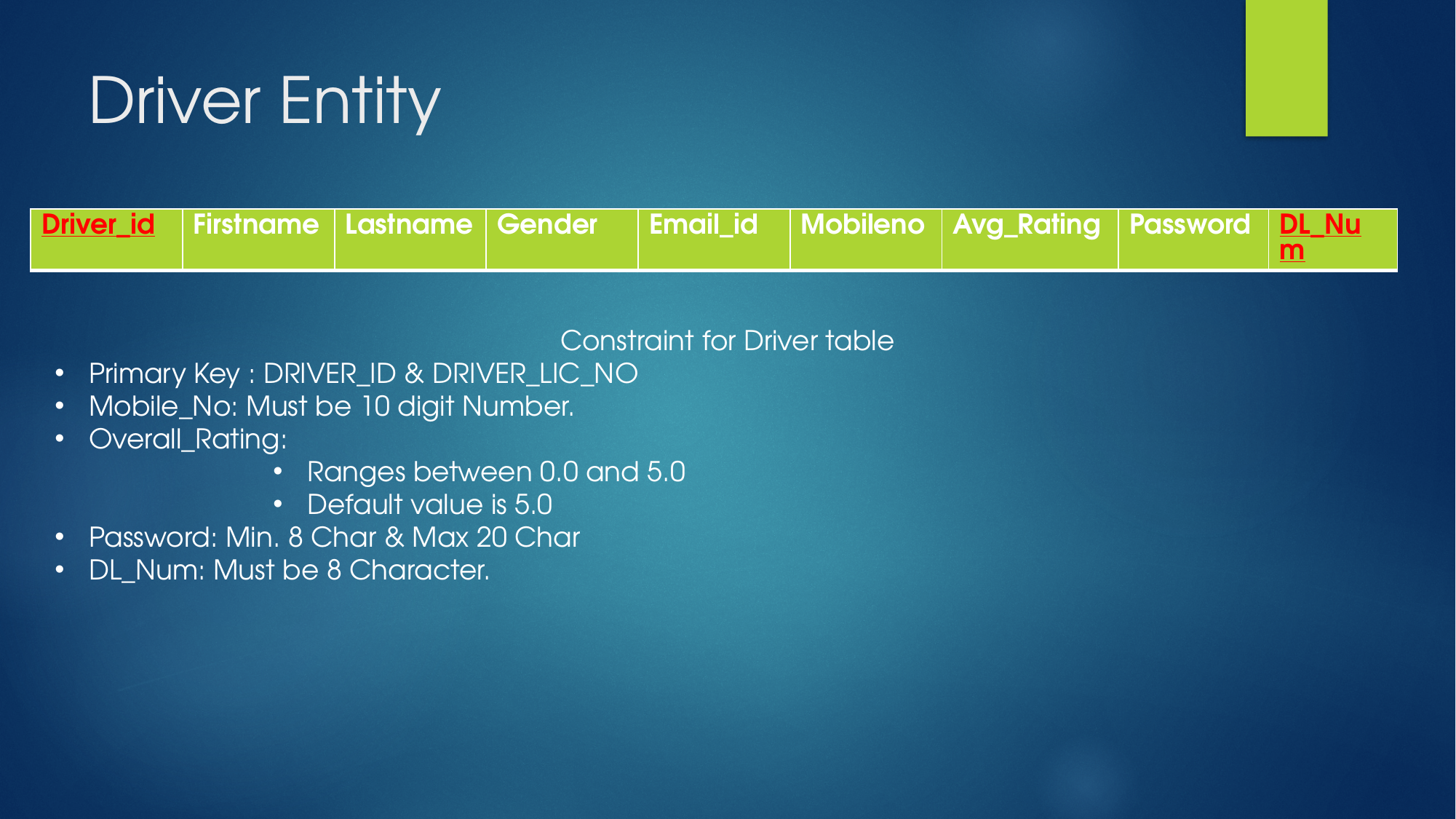

# Driver Entity
| Driver\_id | Firstname | Lastname | Gender | Email\_id | Mobileno | Avg\_Rating | Password | DL\_Num |
| --- | --- | --- | --- | --- | --- | --- | --- | --- |
Constraint for Driver table
Primary Key : DRIVER_ID & DRIVER_LIC_NO
Mobile_No: Must be 10 digit Number.
Overall_Rating:
Ranges between 0.0 and 5.0
Default value is 5.0
Password: Min. 8 Char & Max 20 Char
DL_Num: Must be 8 Character.